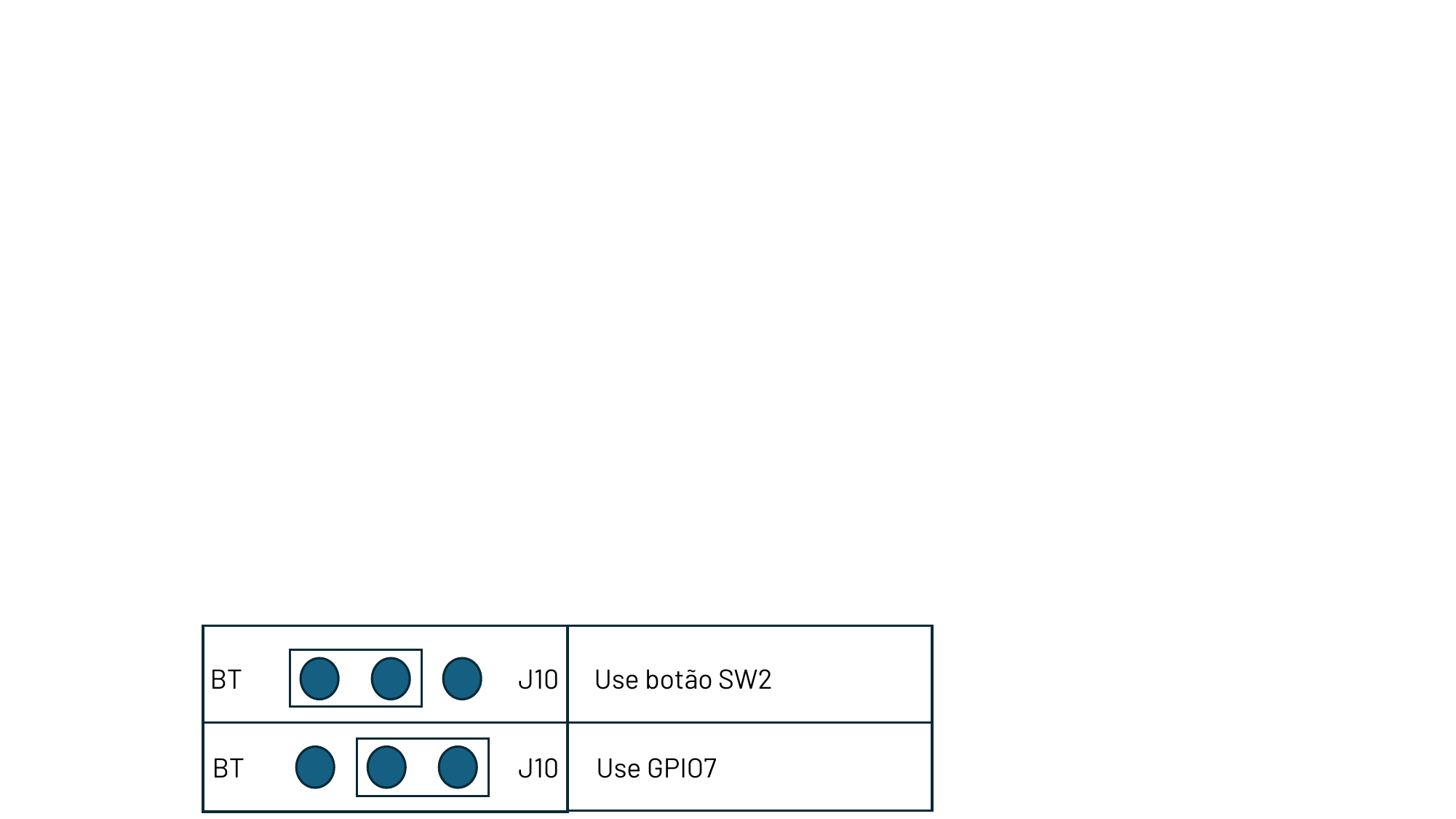

BT
J10
Use botão SW2

BT
J10
Use GPIO7